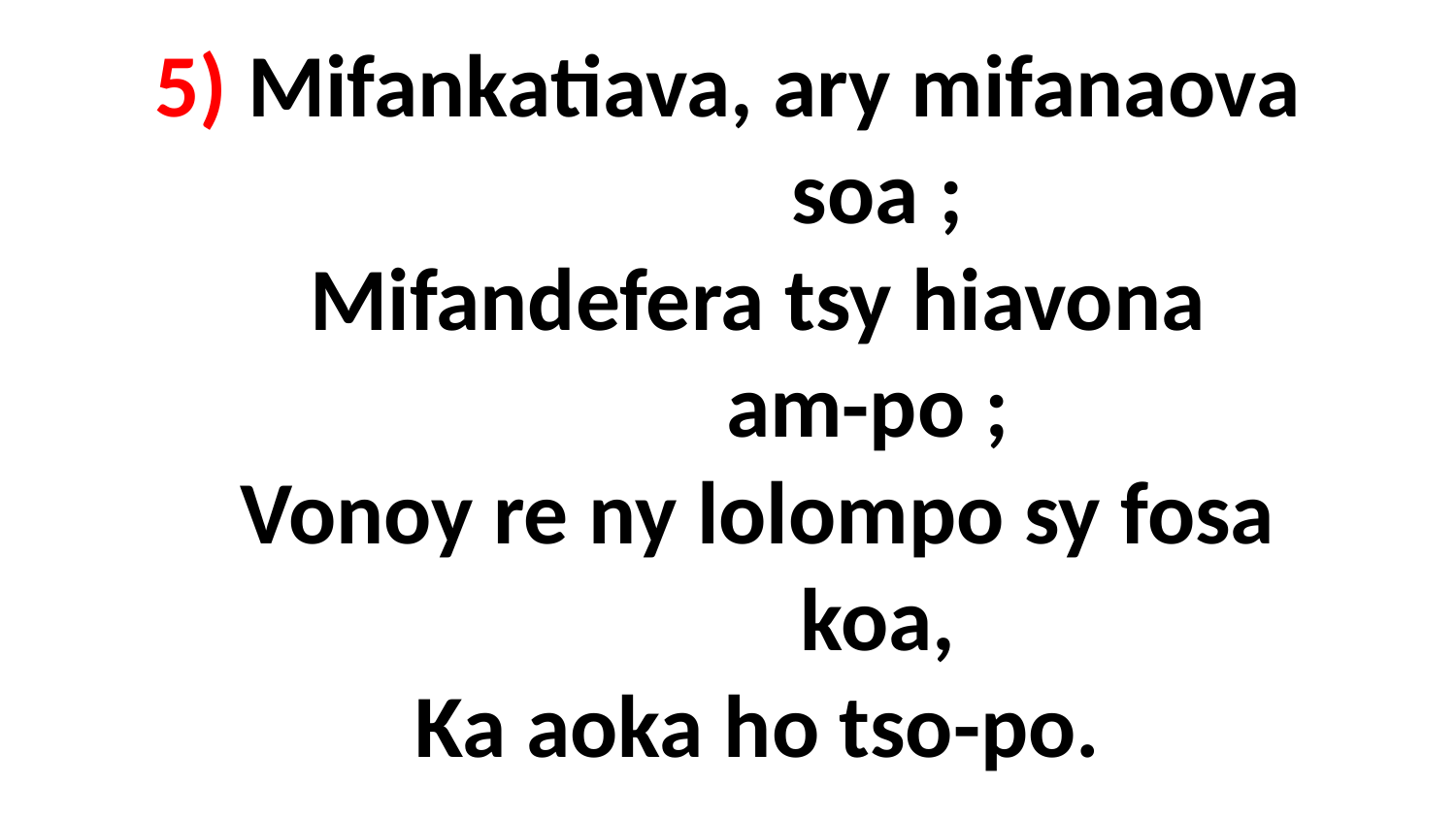

# 5) Mifankatiava, ary mifanaova soa ; Mifandefera tsy hiavona am-po ; Vonoy re ny lolompo sy fosa koa, Ka aoka ho tso-po.